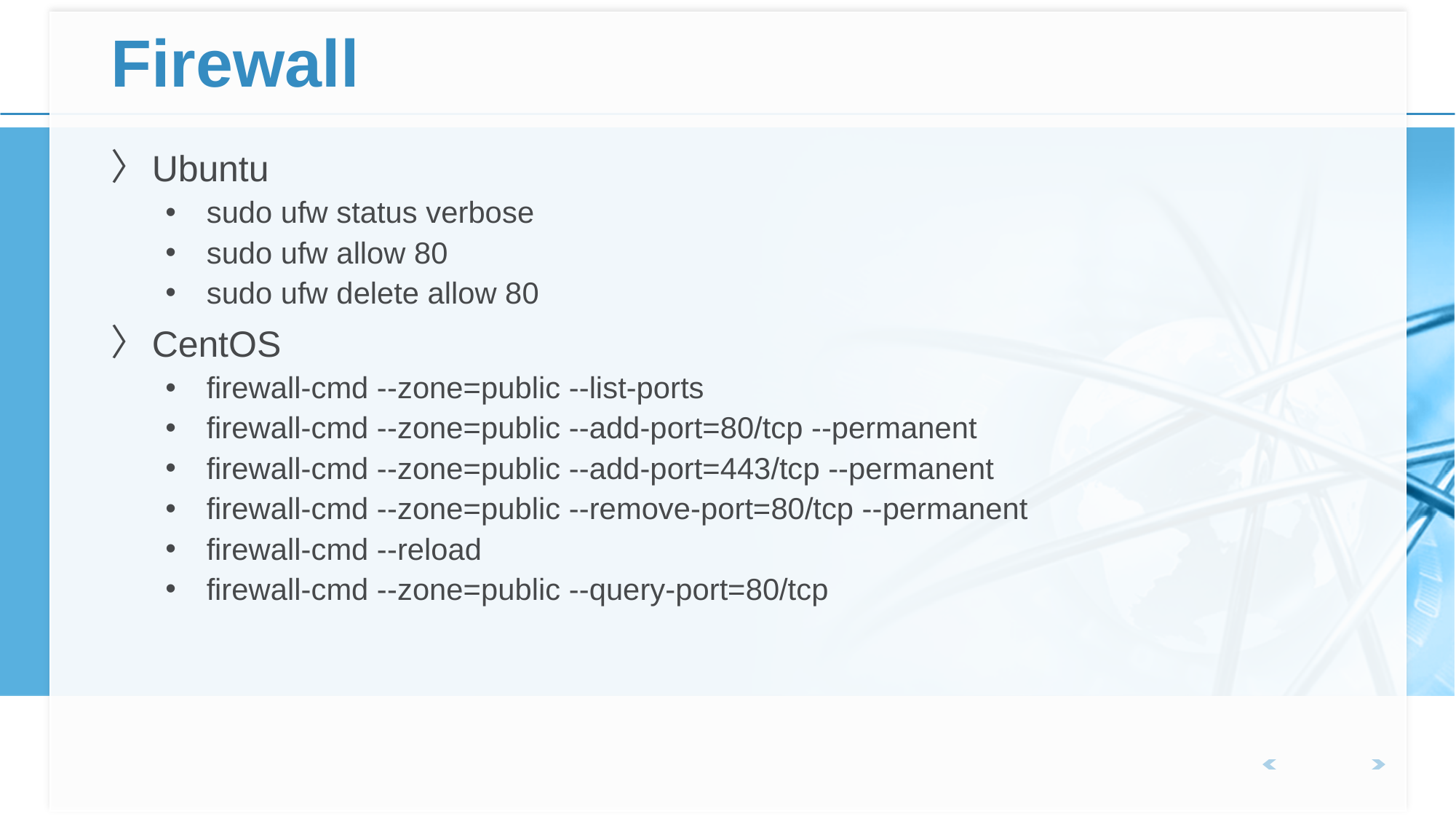

# Firewall
Ubuntu
sudo ufw status verbose
sudo ufw allow 80
sudo ufw delete allow 80
CentOS
firewall-cmd --zone=public --list-ports
firewall-cmd --zone=public --add-port=80/tcp --permanent
firewall-cmd --zone=public --add-port=443/tcp --permanent
firewall-cmd --zone=public --remove-port=80/tcp --permanent
firewall-cmd --reload
firewall-cmd --zone=public --query-port=80/tcp